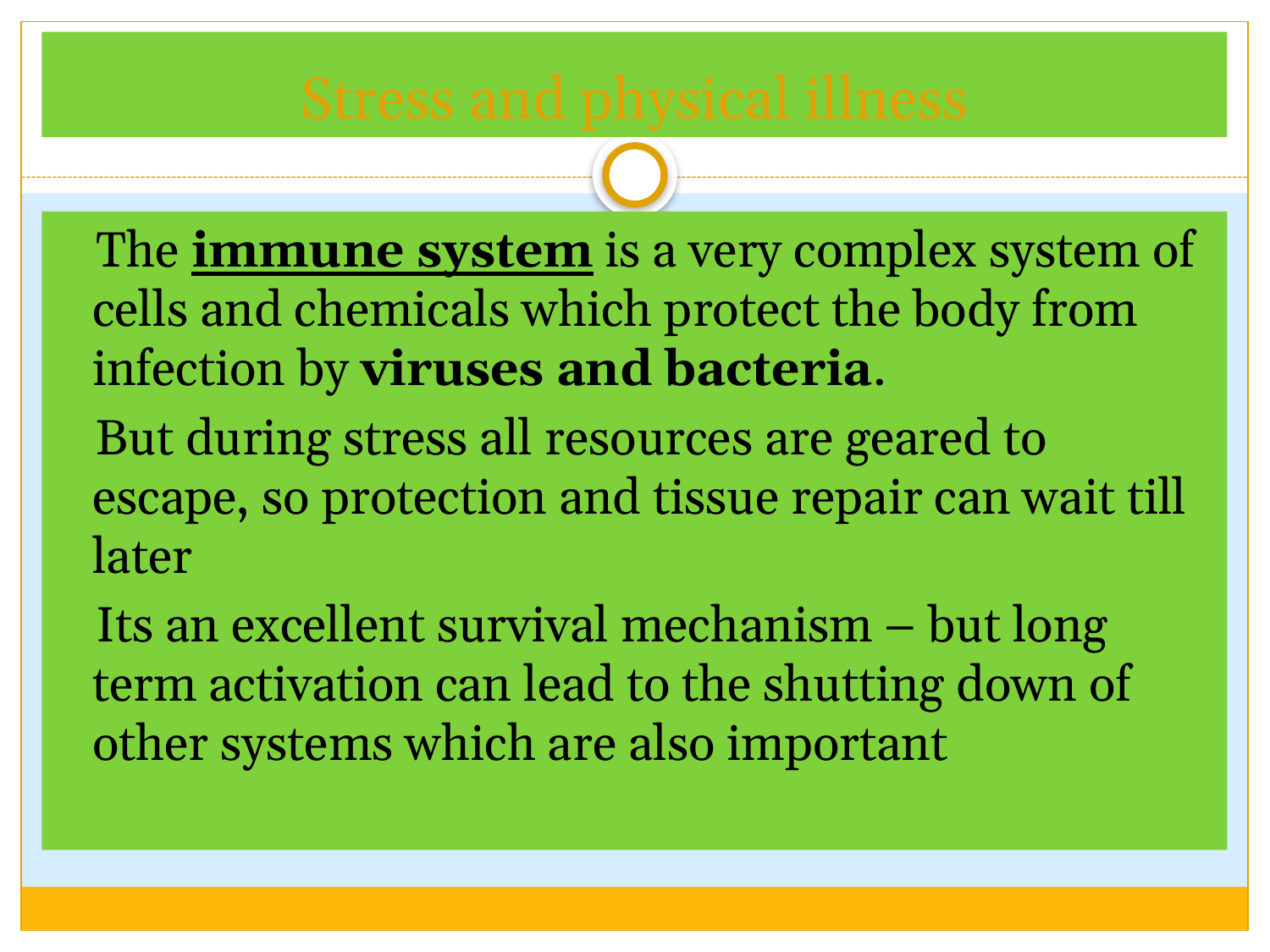

# Stress and physical illness
The immune system is a very complex system of cells and chemicals which protect the body from infection by viruses and bacteria.
But during stress all resources are geared to escape, so protection and tissue repair can wait till later
Its an excellent survival mechanism – but long term activation can lead to the shutting down of other systems which are also important